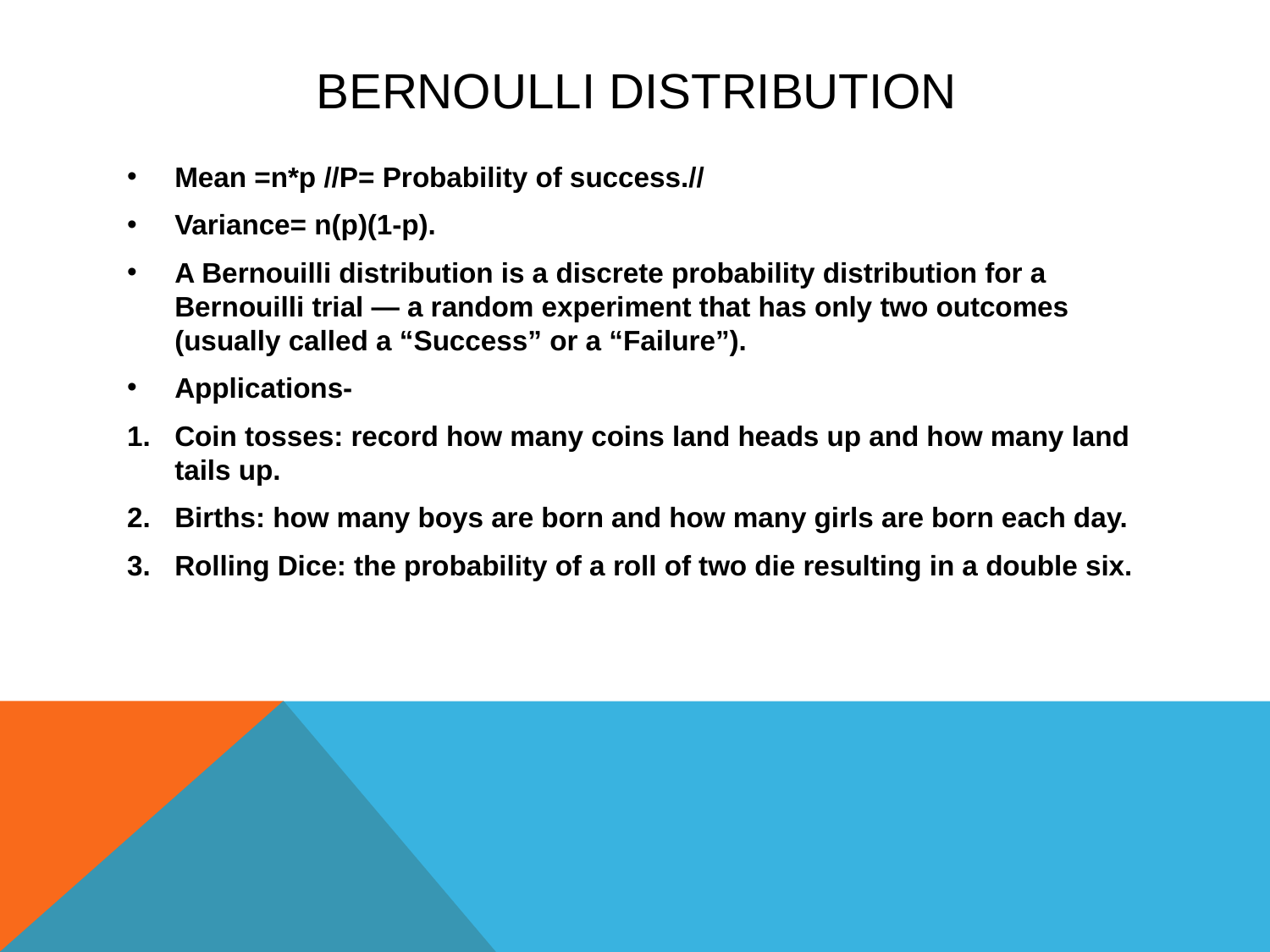

# Bernoulli Distribution
Mean =n*p //P= Probability of success.//
Variance= n(p)(1-p).
A Bernouilli distribution is a discrete probability distribution for a Bernouilli trial — a random experiment that has only two outcomes (usually called a “Success” or a “Failure”).
Applications-
Coin tosses: record how many coins land heads up and how many land tails up.
Births: how many boys are born and how many girls are born each day.
Rolling Dice: the probability of a roll of two die resulting in a double six.